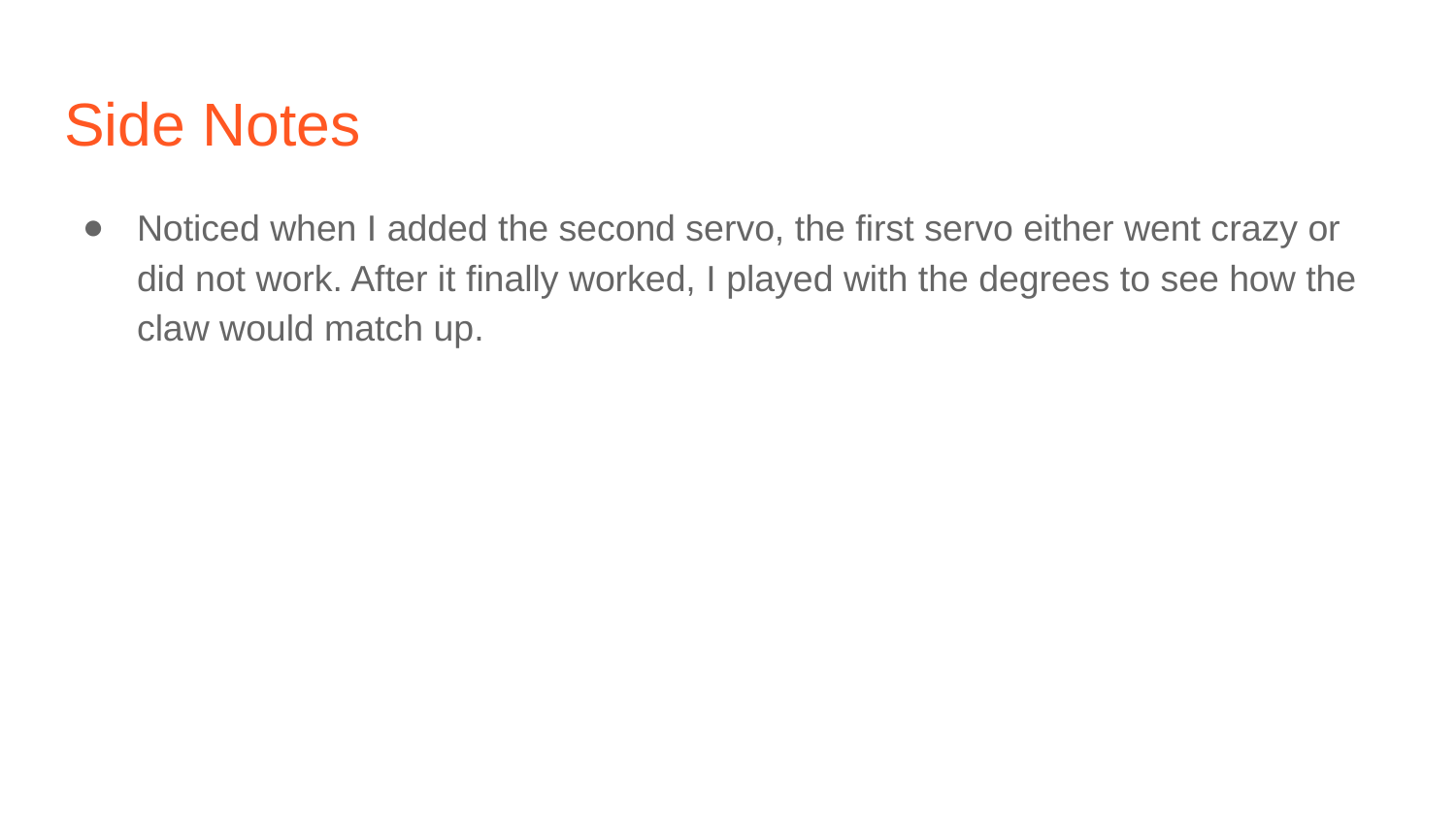

# Side Notes
Noticed when I added the second servo, the first servo either went crazy or did not work. After it finally worked, I played with the degrees to see how the claw would match up.